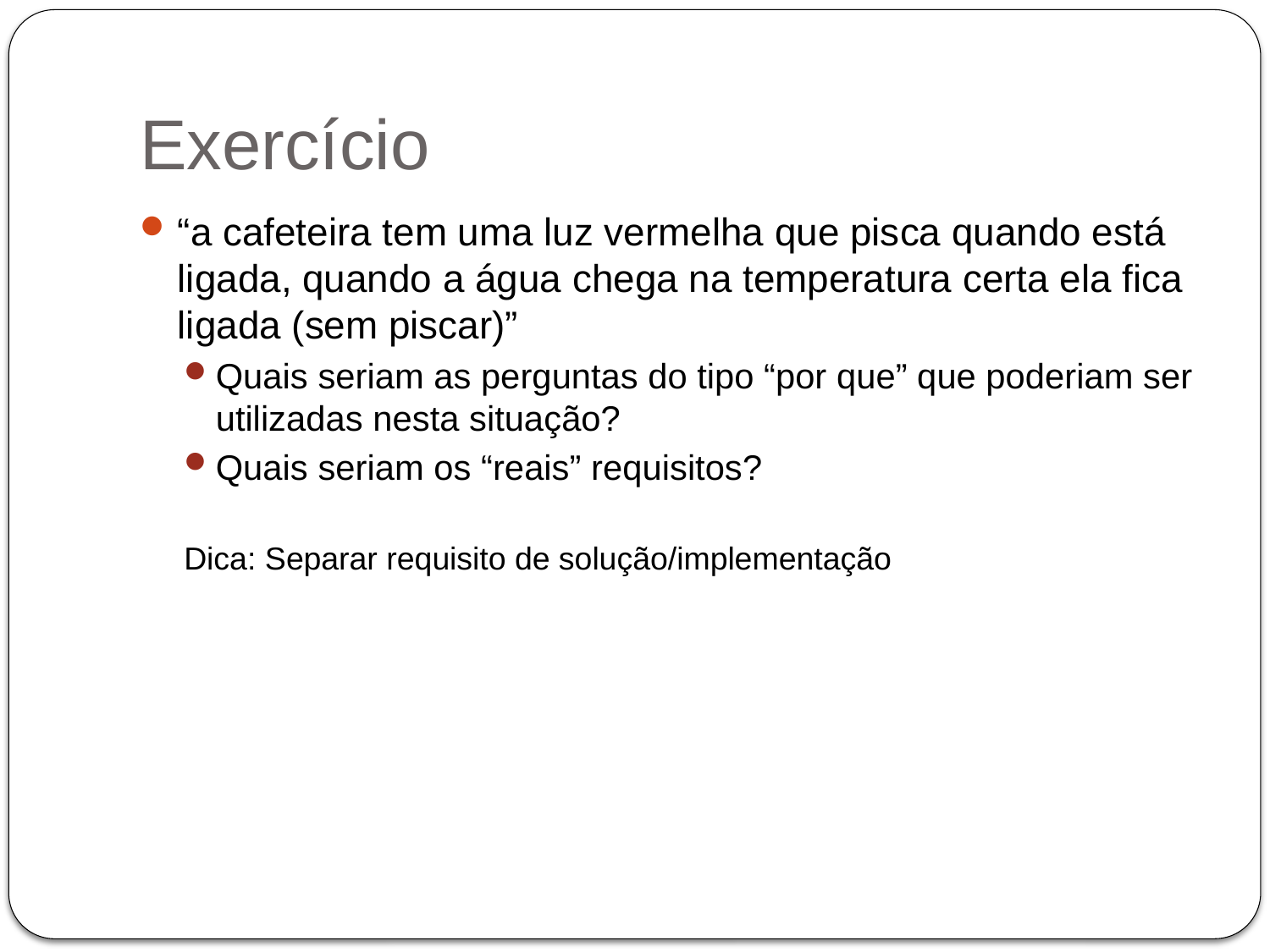

# Exercício
“a cafeteira tem uma luz vermelha que pisca quando está ligada, quando a água chega na temperatura certa ela fica ligada (sem piscar)”
Quais seriam as perguntas do tipo “por que” que poderiam ser utilizadas nesta situação?
Quais seriam os “reais” requisitos?

Dica: Separar requisito de solução/implementação